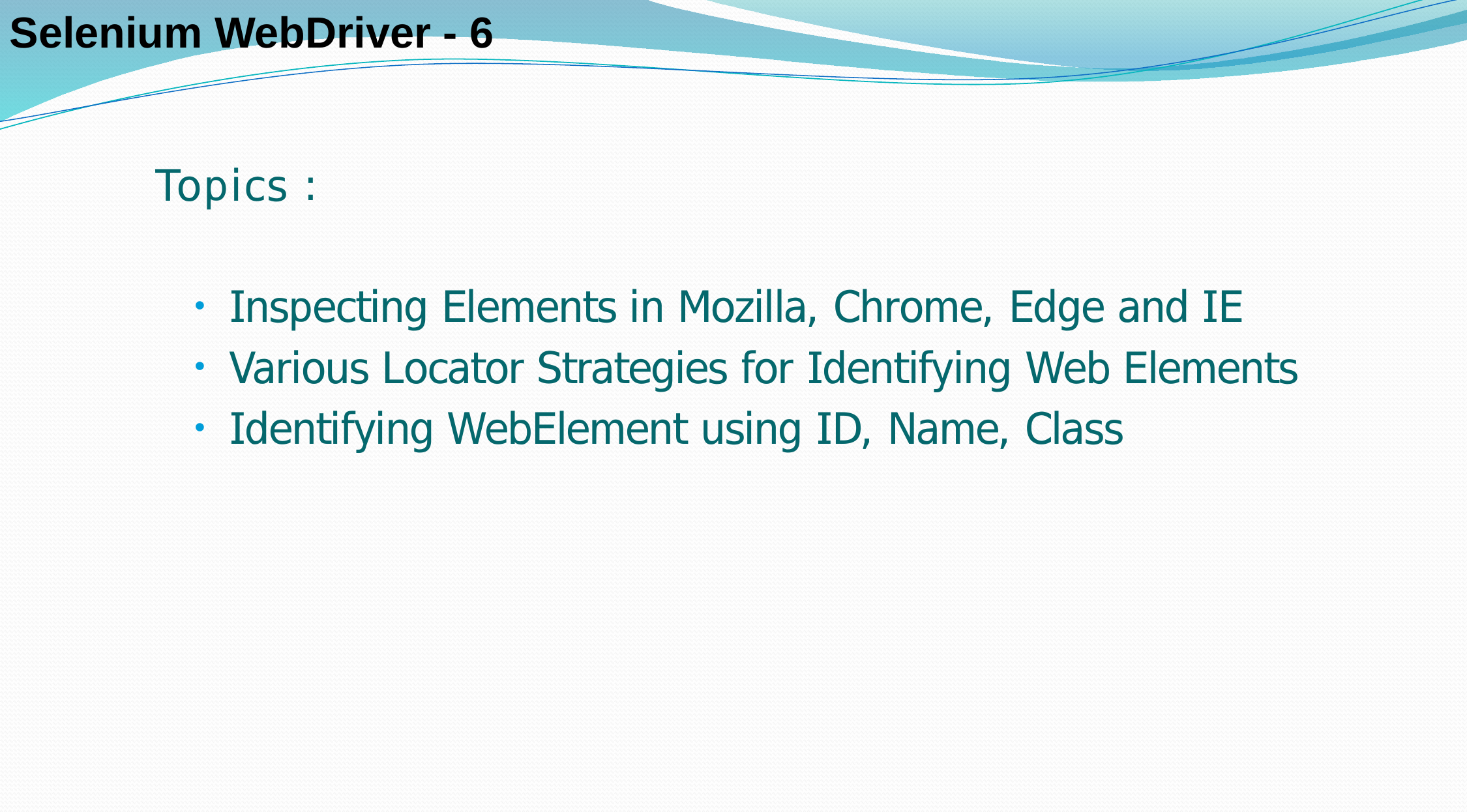

Selenium WebDriver - 6

Topics :

Inspecting Elements in Mozilla, Chrome, Edge and IE
Various Locator Strategies for Identifying Web Elements
Identifying WebElement using ID, Name, Class